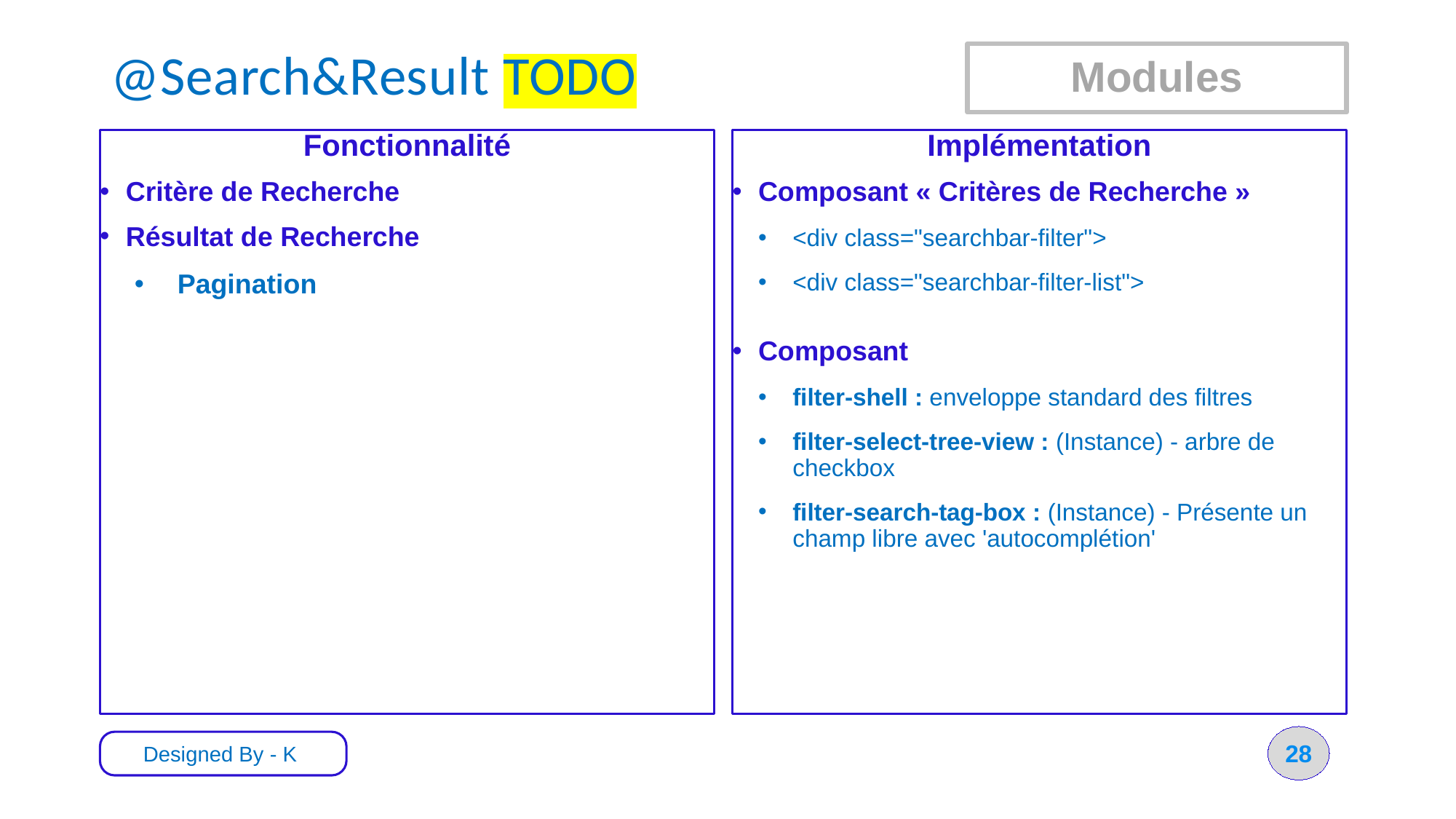

# @Search&Result TODO
Modules
Fonctionnalité
Critère de Recherche
Résultat de Recherche
Pagination
Implémentation
Composant « Critères de Recherche »
<div class="searchbar-filter">
<div class="searchbar-filter-list">
Composant
filter-shell : enveloppe standard des filtres
filter-select-tree-view : (Instance) - arbre de checkbox
filter-search-tag-box : (Instance) - Présente un champ libre avec 'autocomplétion'

28
Designed By - K